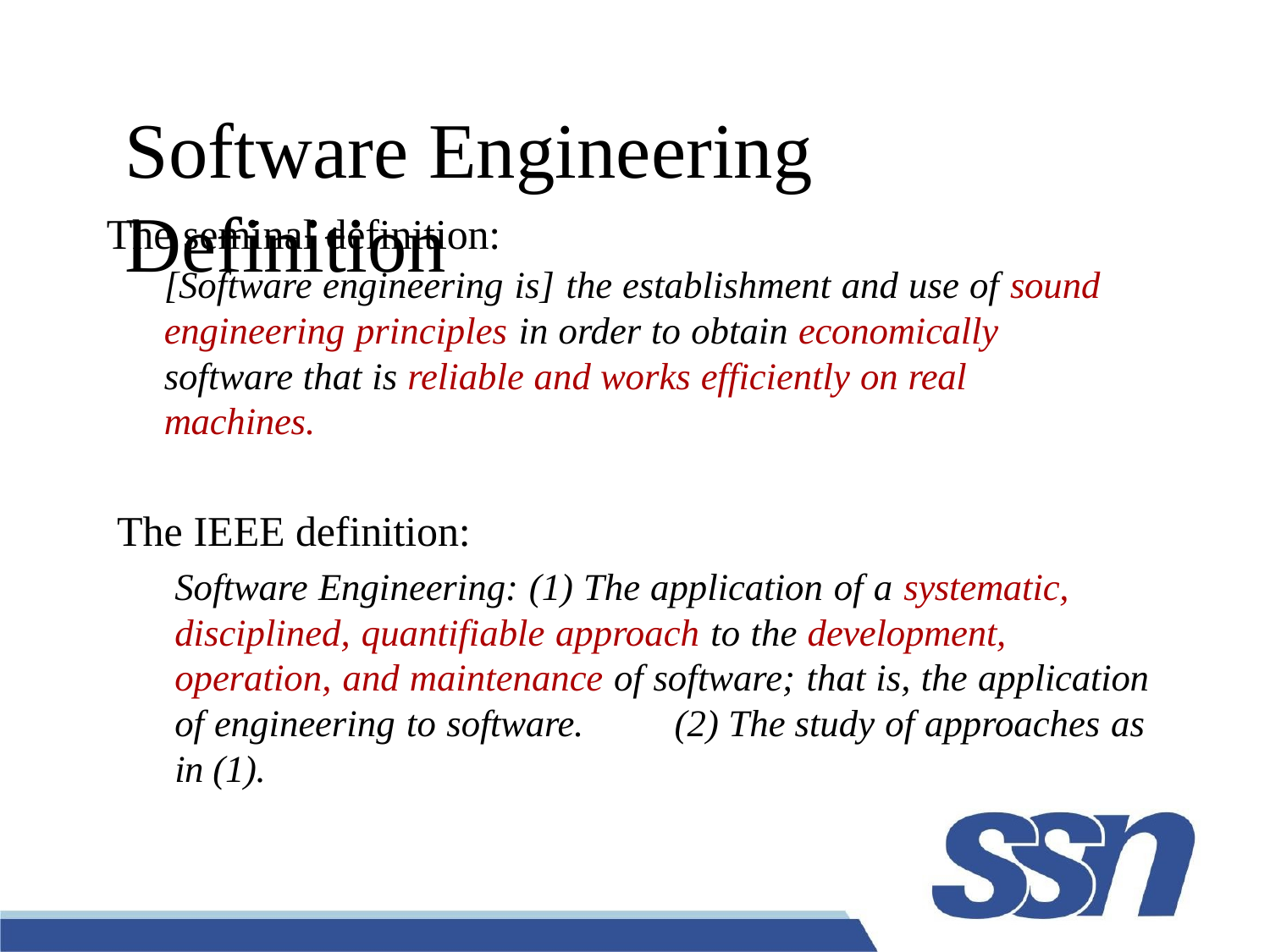

# Software Engineering Definition
The seminal definition:
[Software engineering is] the establishment and use of sound engineering principles in order to obtain economically software that is reliable and works efficiently on real machines.

The IEEE definition:
Software Engineering: (1) The application of a systematic, disciplined, quantifiable approach to the development, operation, and maintenance of software; that is, the application of engineering to software.	(2) The study of approaches as in (1).